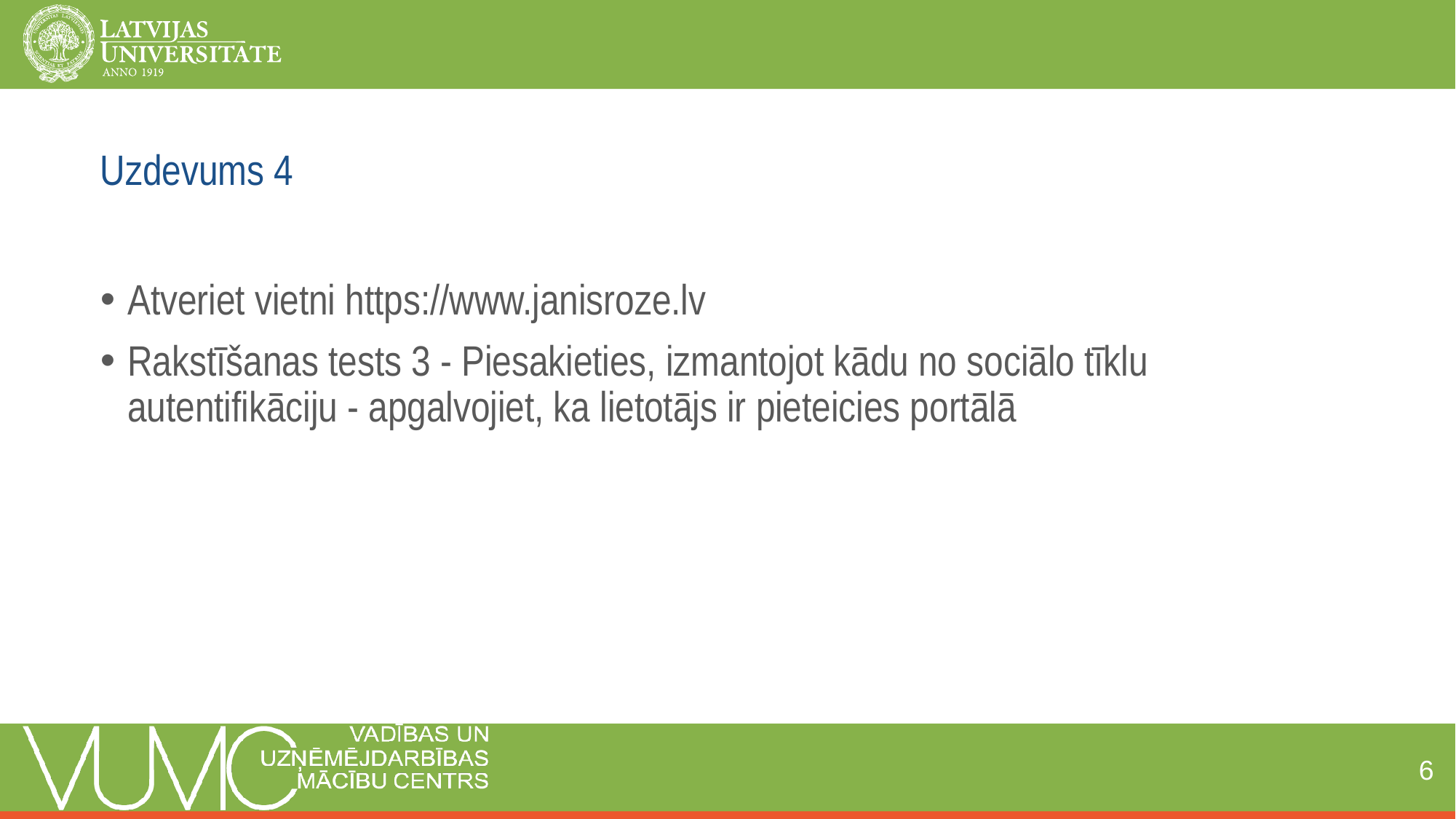

# Uzdevums 4
Atveriet vietni https://www.janisroze.lv
Rakstīšanas tests 3 - Piesakieties, izmantojot kādu no sociālo tīklu autentifikāciju - apgalvojiet, ka lietotājs ir pieteicies portālā
6